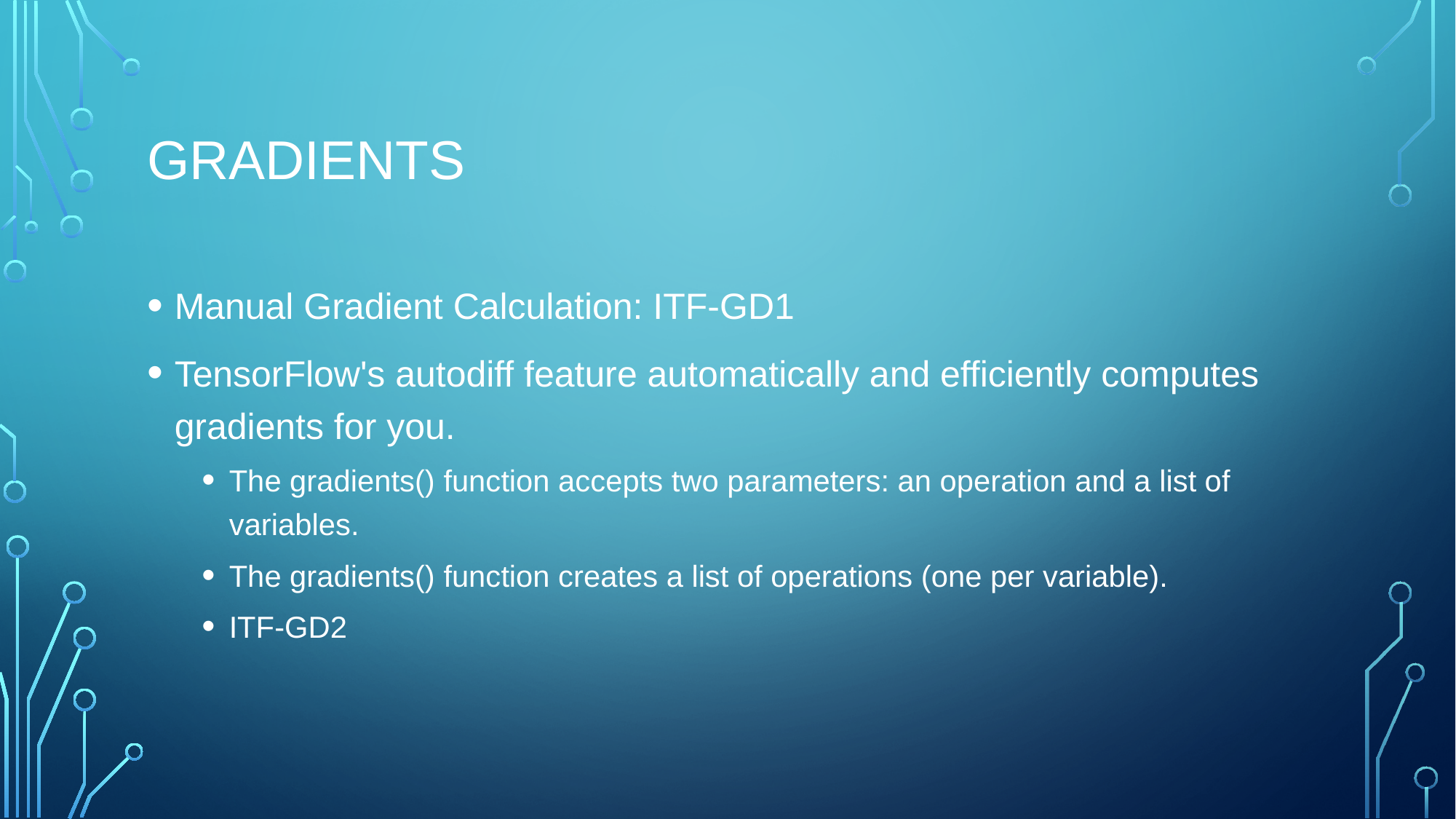

# GradientS
Manual Gradient Calculation: ITF-GD1
TensorFlow's autodiff feature automatically and efficiently computes gradients for you.
The gradients() function accepts two parameters: an operation and a list of variables.
The gradients() function creates a list of operations (one per variable).
ITF-GD2